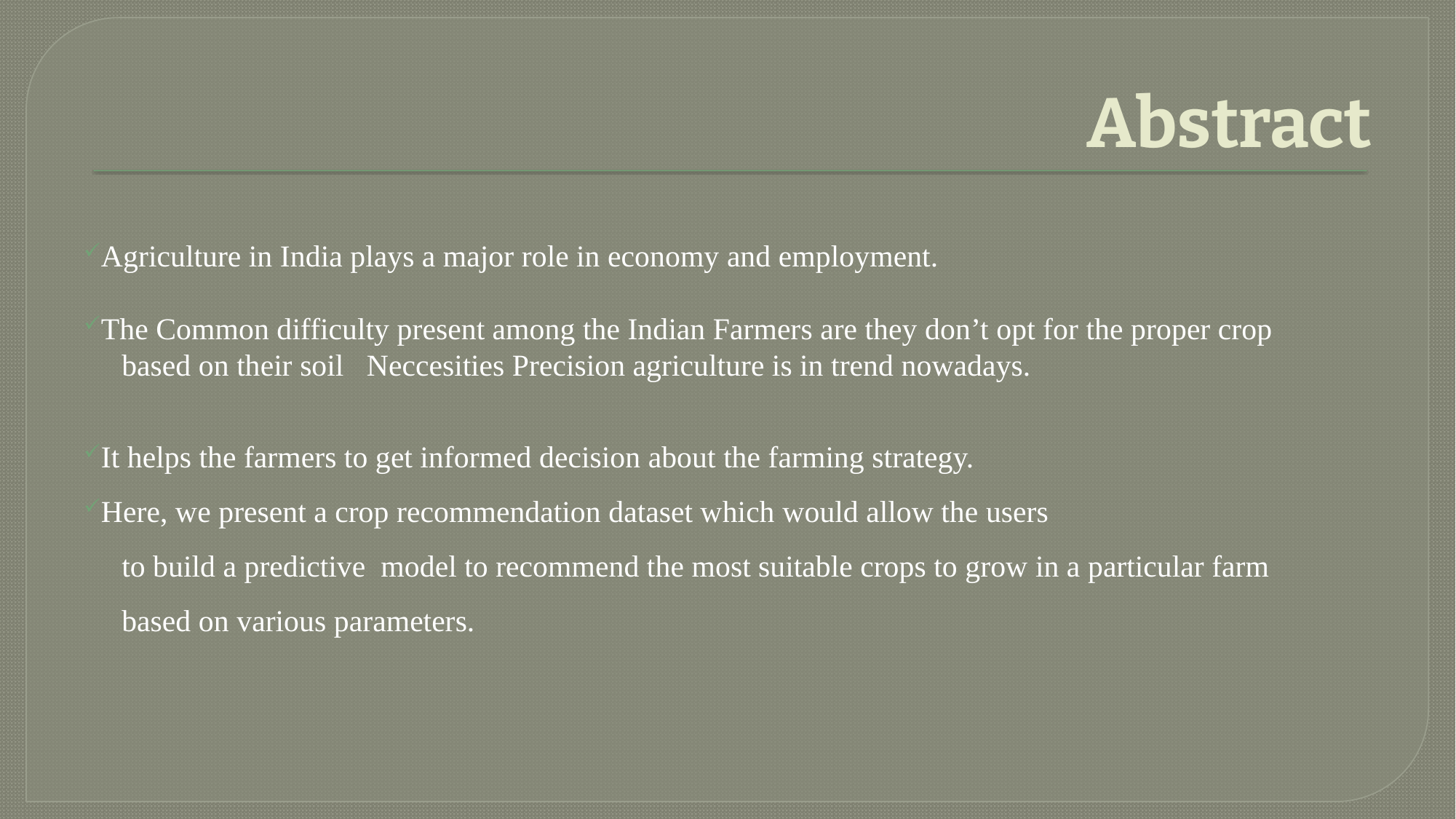

# Abstract
Agriculture in India plays a major role in economy and employment.

The Common difficulty present among the Indian Farmers are they don’t opt for the proper crop
     based on their soil   Neccesities Precision agriculture is in trend nowadays.

It helps the farmers to get informed decision about the farming strategy.
Here, we present a crop recommendation dataset which would allow the users
     to build a predictive  model to recommend the most suitable crops to grow in a particular farm
     based on various parameters.